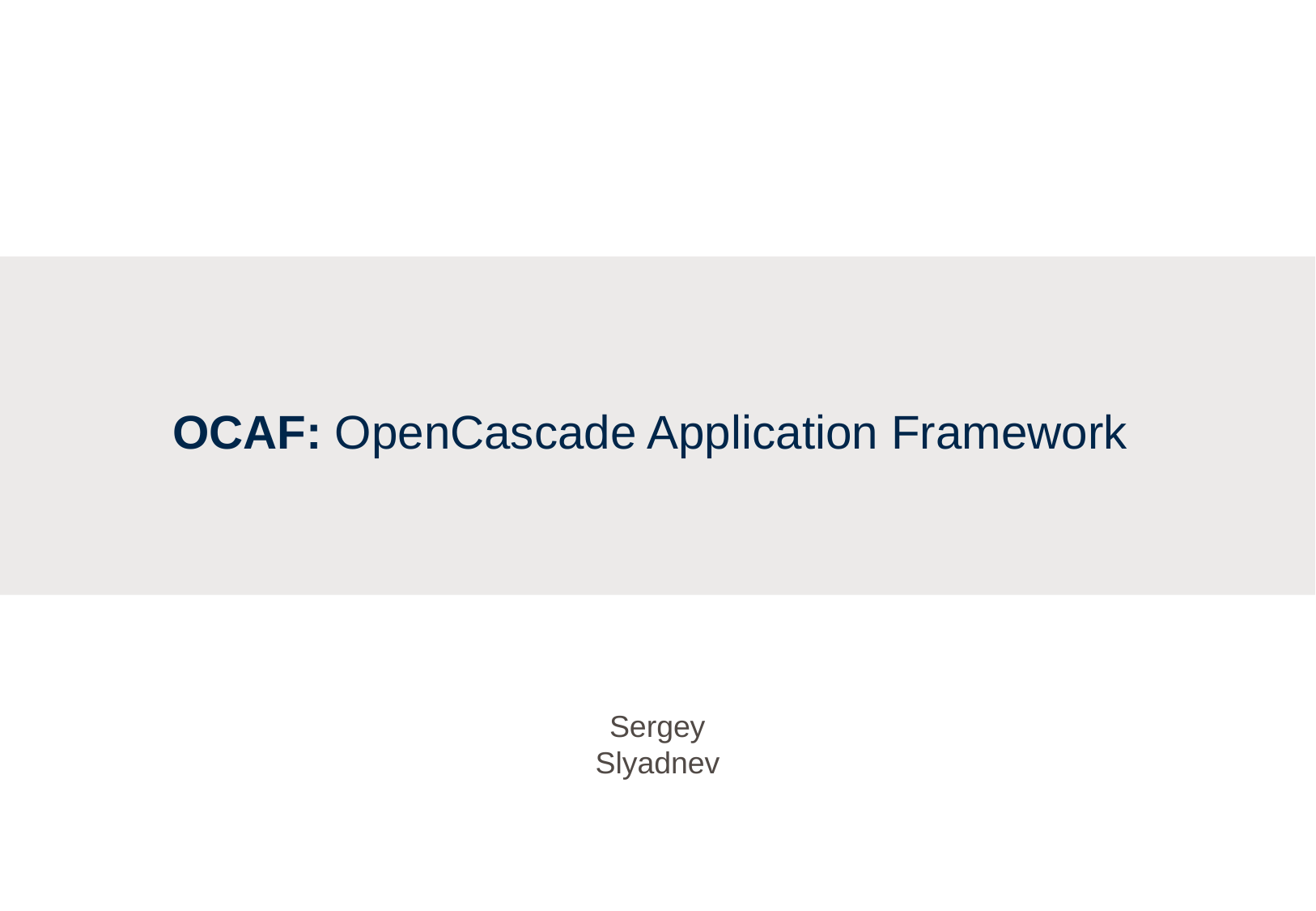

# OCAF: OpenCascade Application Framework
Sergey Slyadnev